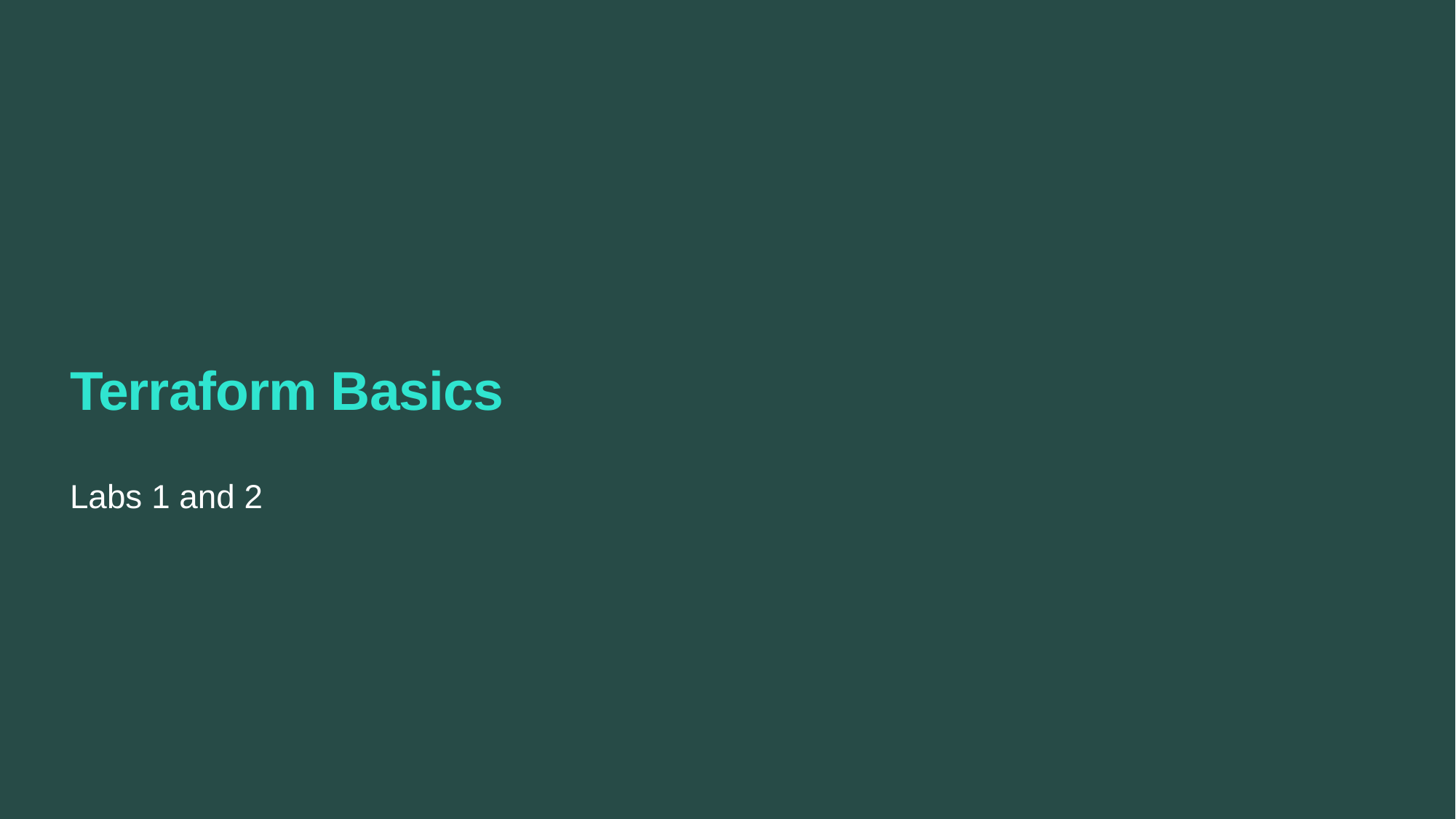

# Terraform Basics
Labs 1 and 2